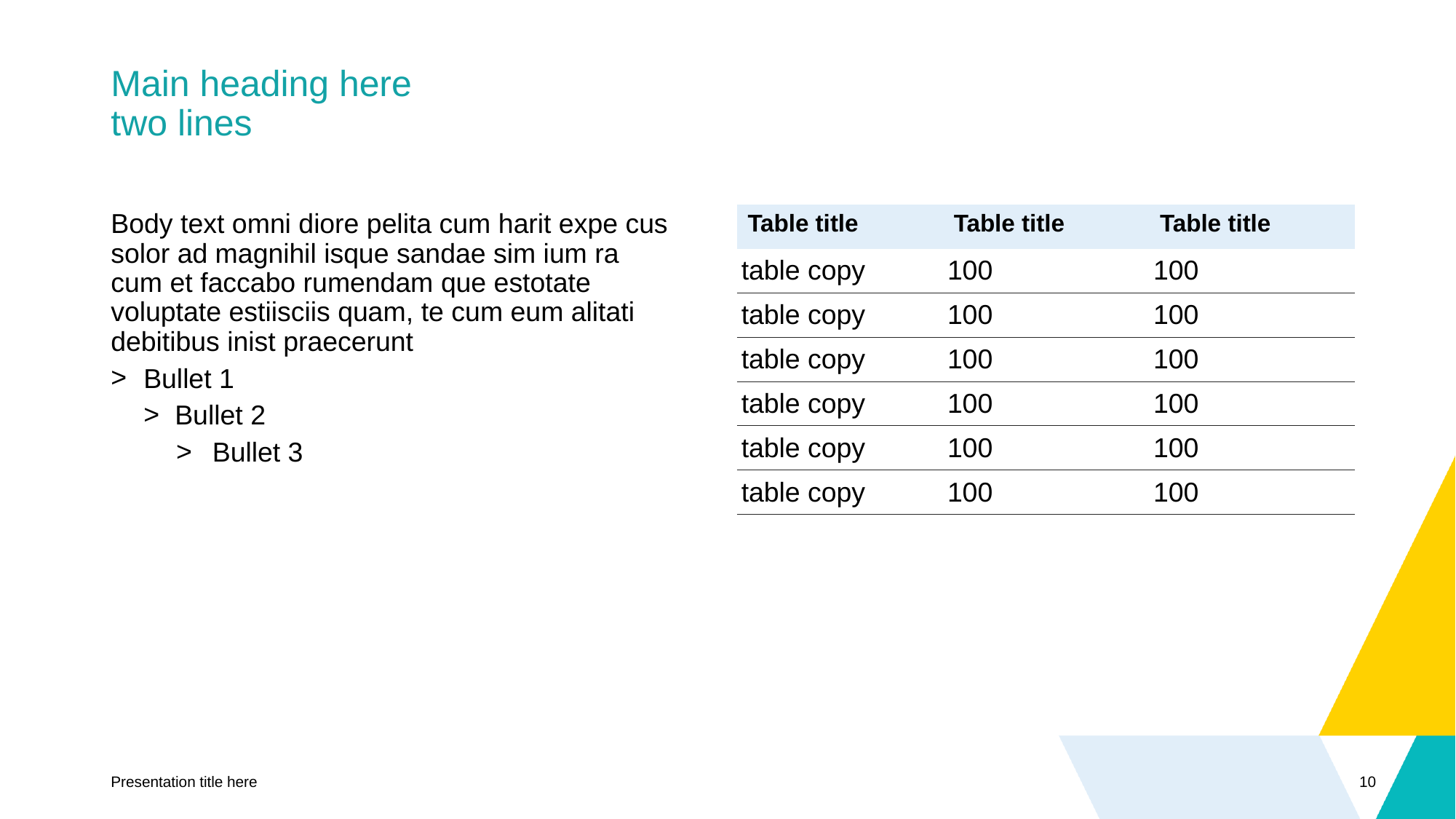

# Main heading here two lines
Body text omni diore pelita cum harit expe cus solor ad magnihil isque sandae sim ium ra cum et faccabo rumendam que estotate voluptate estiisciis quam, te cum eum alitati debitibus inist praecerunt
Bullet 1
Bullet 2
Bullet 3

| Table title | Table title | Table title |
| --- | --- | --- |
| table copy | 100 | 100 |
| table copy | 100 | 100 |
| table copy | 100 | 100 |
| table copy | 100 | 100 |
| table copy | 100 | 100 |
| table copy | 100 | 100 |
Presentation title here
10